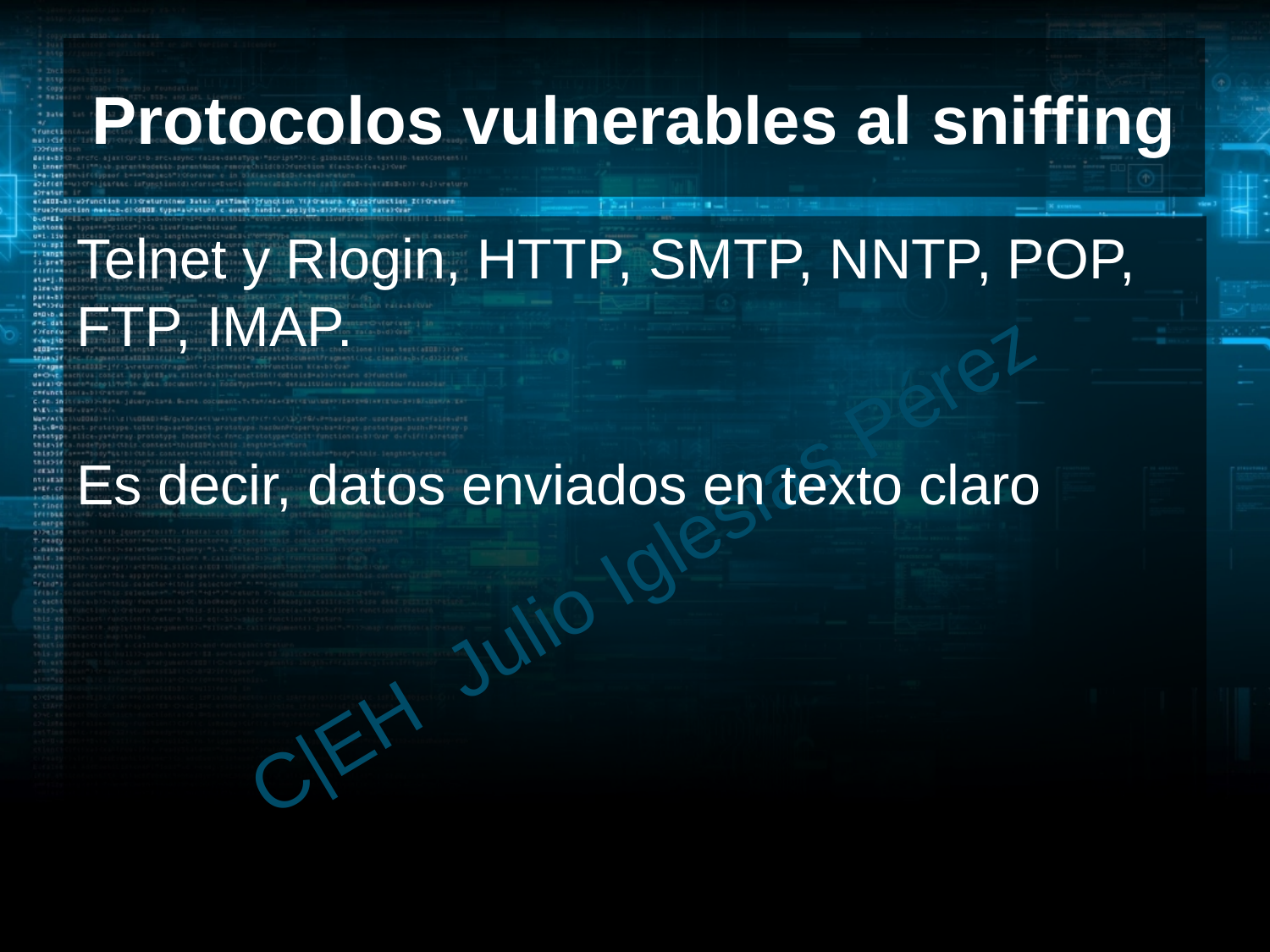

# Protocolos vulnerables al sniffing
Telnet y Rlogin, HTTP, SMTP, NNTP, POP, FTP, IMAP.

Es decir, datos enviados en texto claro
C|EH  Julio Iglesias Pérez